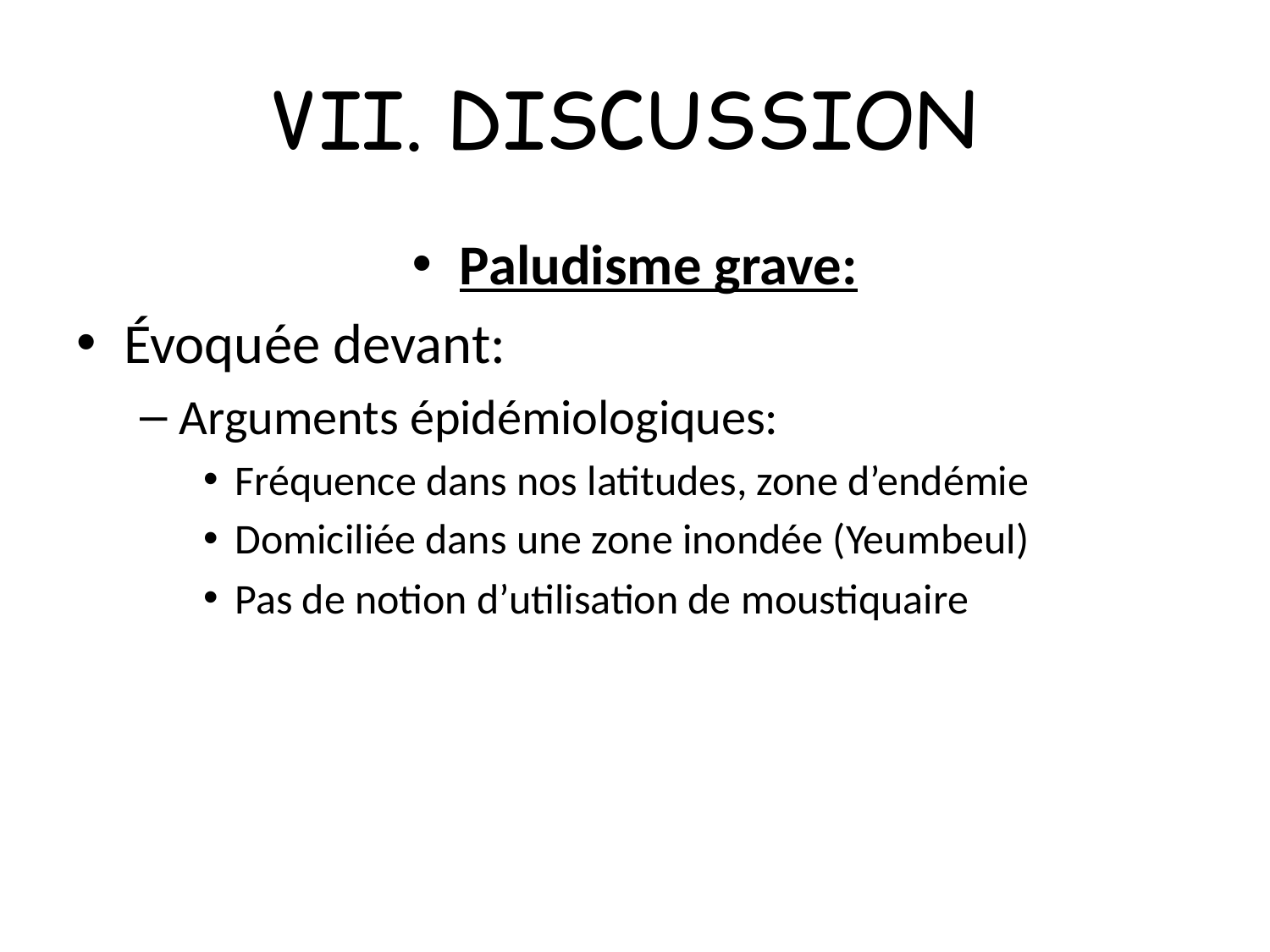

# VII. DISCUSSION
Paludisme grave:
Évoquée devant:
Arguments épidémiologiques:
Fréquence dans nos latitudes, zone d’endémie
Domiciliée dans une zone inondée (Yeumbeul)
Pas de notion d’utilisation de moustiquaire